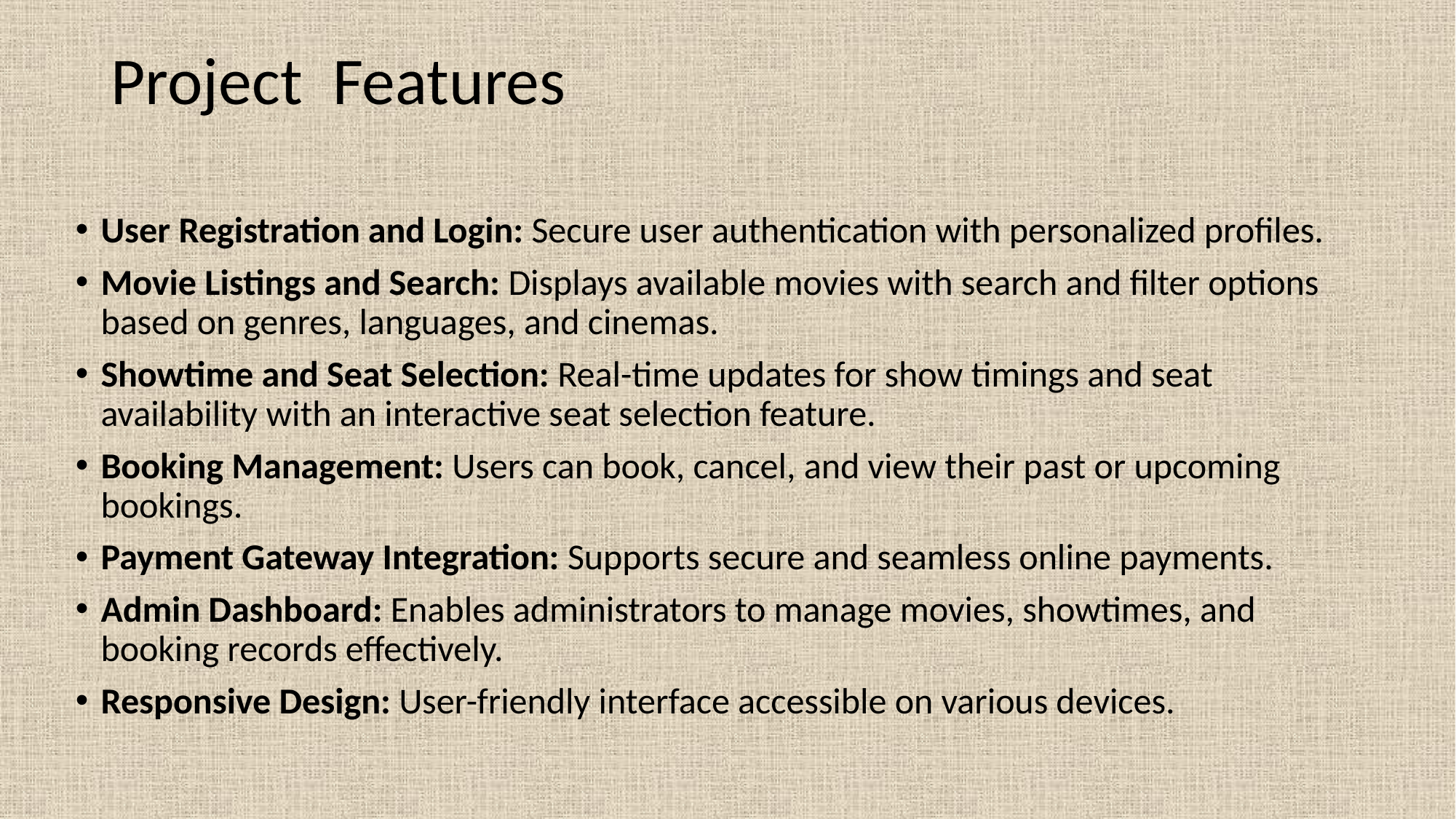

# Project  Features

User Registration and Login: Secure user authentication with personalized profiles.
Movie Listings and Search: Displays available movies with search and filter options based on genres, languages, and cinemas.
Showtime and Seat Selection: Real-time updates for show timings and seat availability with an interactive seat selection feature.
Booking Management: Users can book, cancel, and view their past or upcoming bookings.
Payment Gateway Integration: Supports secure and seamless online payments.
Admin Dashboard: Enables administrators to manage movies, showtimes, and booking records effectively.
Responsive Design: User-friendly interface accessible on various devices.